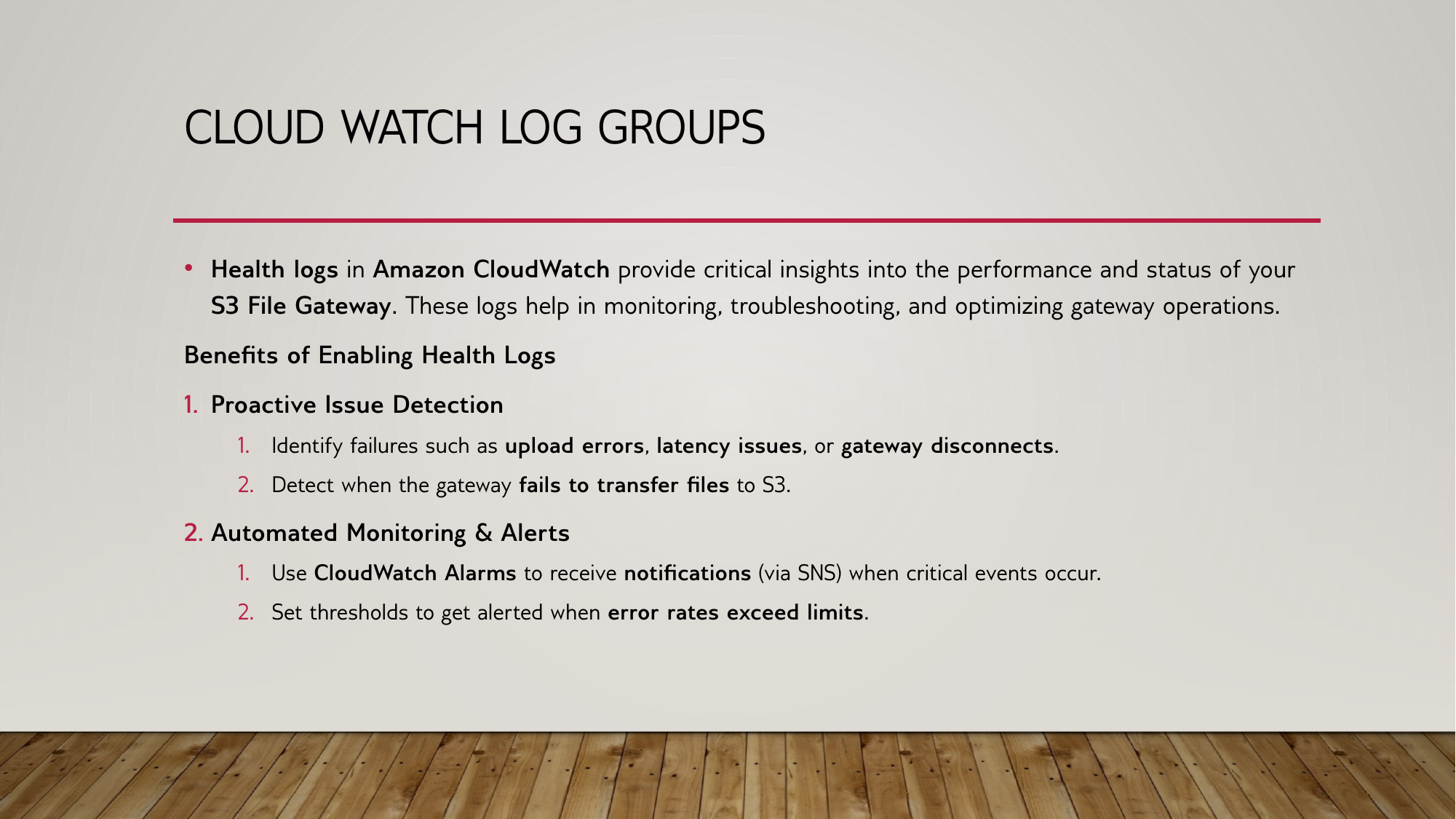

# Cloud watch log groups
Health logs in Amazon CloudWatch provide critical insights into the performance and status of your S3 File Gateway. These logs help in monitoring, troubleshooting, and optimizing gateway operations.
Benefits of Enabling Health Logs
Proactive Issue Detection
Identify failures such as upload errors, latency issues, or gateway disconnects.
Detect when the gateway fails to transfer files to S3.
Automated Monitoring & Alerts
Use CloudWatch Alarms to receive notifications (via SNS) when critical events occur.
Set thresholds to get alerted when error rates exceed limits.